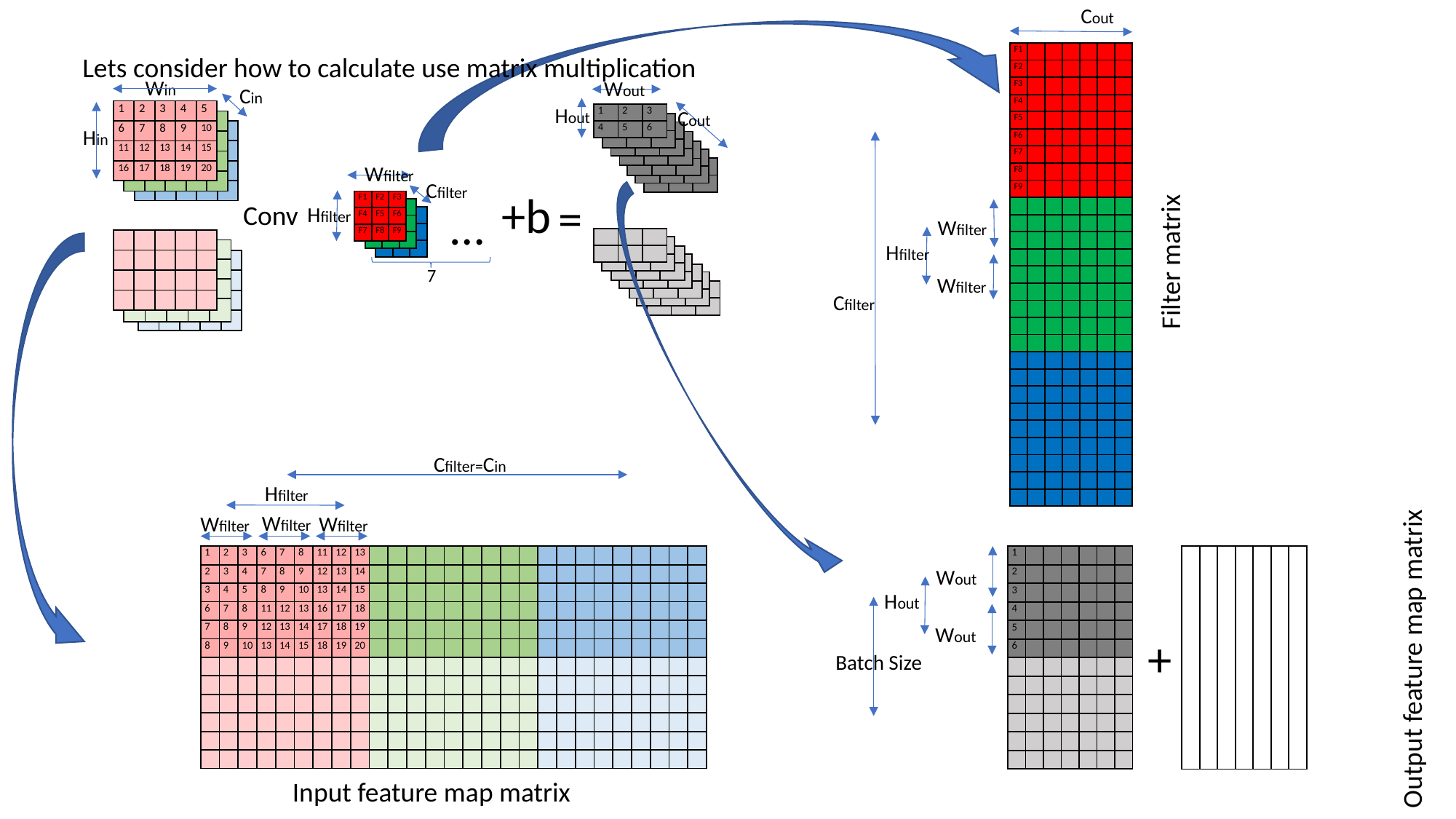

Cout

| F1 |  |  |  |  |  |  |
| --- | --- | --- | --- | --- | --- | --- |
| F2 |  |  |  |  |  |  |
| F3 |  |  |  |  |  |  |
| F4 |  |  |  |  |  |  |
| F5 |  |  |  |  |  |  |
| F6 |  |  |  |  |  |  |
| F7 |  |  |  |  |  |  |
| F8 |  |  |  |  |  |  |
| F9 |  |  |  |  |  |  |
|  |  |  |  |  |  |  |
|  |  |  |  |  |  |  |
|  |  |  |  |  |  |  |
|  |  |  |  |  |  |  |
|  |  |  |  |  |  |  |
|  |  |  |  |  |  |  |
|  |  |  |  |  |  |  |
|  |  |  |  |  |  |  |
|  |  |  |  |  |  |  |
|  |  |  |  |  |  |  |
|  |  |  |  |  |  |  |
|  |  |  |  |  |  |  |
|  |  |  |  |  |  |  |
|  |  |  |  |  |  |  |
|  |  |  |  |  |  |  |
|  |  |  |  |  |  |  |
|  |  |  |  |  |  |  |
|  |  |  |  |  |  |  |
Lets consider how to calculate use matrix multiplication
Win
Wout
Cin
Hout
Cout
| 1 | 2 | 3 | 4 | 5 |
| --- | --- | --- | --- | --- |
| 6 | 7 | 8 | 9 | 10 |
| 11 | 12 | 13 | 14 | 15 |
| 16 | 17 | 18 | 19 | 20 |
| 1 | 2 | 3 |
| --- | --- | --- |
| 4 | 5 | 6 |
|  |  |  |  |  |
| --- | --- | --- | --- | --- |
|  |  |  |  |  |
|  |  |  |  |  |
|  |  |  |  |  |
|  |  |  |
| --- | --- | --- |
|  |  |  |
Hin
|  |  |  |  |  |
| --- | --- | --- | --- | --- |
|  |  |  |  |  |
|  |  |  |  |  |
|  |  |  |  |  |
|  |  |  |
| --- | --- | --- |
|  |  |  |
|  |  |  |
| --- | --- | --- |
|  |  |  |
|  |  |  |
| --- | --- | --- |
|  |  |  |
|  |  |  |
| --- | --- | --- |
|  |  |  |
Wfilter
|  |  |  |
| --- | --- | --- |
|  |  |  |
Cfilter
+b
=
| F1 | F2 | F3 |
| --- | --- | --- |
| F4 | F5 | F6 |
| F7 | F8 | F9 |
…
Conv
Hfilter
|  |  |  |
| --- | --- | --- |
|  |  |  |
|  |  |  |

|  |  |  |
| --- | --- | --- |
|  |  |  |
|  |  |  |
Wfilter
|  |  |  |
| --- | --- | --- |
|  |  |  |
|  |  |  |  |  |
| --- | --- | --- | --- | --- |
|  |  |  |  |  |
|  |  |  |  |  |
|  |  |  |  |  |
Hfilter
|  |  |  |
| --- | --- | --- |
|  |  |  |
Filter matrix
|  |  |  |  |  |
| --- | --- | --- | --- | --- |
|  |  |  |  |  |
|  |  |  |  |  |
|  |  |  |  |  |
|  |  |  |
| --- | --- | --- |
|  |  |  |
|  |  |  |  |  |
| --- | --- | --- | --- | --- |
|  |  |  |  |  |
|  |  |  |  |  |
|  |  |  |  |  |
|  |  |  |
| --- | --- | --- |
|  |  |  |
7
|  |  |  |
| --- | --- | --- |
|  |  |  |
Wfilter
|  |  |  |
| --- | --- | --- |
|  |  |  |
|  |  |  |
| --- | --- | --- |
|  |  |  |
Cfilter

Cfilter=Cin

Hfilter
Wfilter
Wfilter
Wfilter
| 1 | 2 | 3 | 6 | 7 | 8 | 11 | 12 | 13 |  |  |  |  |  |  |  |  |  |  |  |  |  |  |  |  |  |  |
| --- | --- | --- | --- | --- | --- | --- | --- | --- | --- | --- | --- | --- | --- | --- | --- | --- | --- | --- | --- | --- | --- | --- | --- | --- | --- | --- |
| 2 | 3 | 4 | 7 | 8 | 9 | 12 | 13 | 14 |  |  |  |  |  |  |  |  |  |  |  |  |  |  |  |  |  |  |
| 3 | 4 | 5 | 8 | 9 | 10 | 13 | 14 | 15 |  |  |  |  |  |  |  |  |  |  |  |  |  |  |  |  |  |  |
| 6 | 7 | 8 | 11 | 12 | 13 | 16 | 17 | 18 |  |  |  |  |  |  |  |  |  |  |  |  |  |  |  |  |  |  |
| 7 | 8 | 9 | 12 | 13 | 14 | 17 | 18 | 19 |  |  |  |  |  |  |  |  |  |  |  |  |  |  |  |  |  |  |
| 8 | 9 | 10 | 13 | 14 | 15 | 18 | 19 | 20 |  |  |  |  |  |  |  |  |  |  |  |  |  |  |  |  |  |  |
|  |  |  |  |  |  |  |  |  |  |  |  |  |  |  |  |  |  |  |  |  |  |  |  |  |  |  |
|  |  |  |  |  |  |  |  |  |  |  |  |  |  |  |  |  |  |  |  |  |  |  |  |  |  |  |
|  |  |  |  |  |  |  |  |  |  |  |  |  |  |  |  |  |  |  |  |  |  |  |  |  |  |  |
|  |  |  |  |  |  |  |  |  |  |  |  |  |  |  |  |  |  |  |  |  |  |  |  |  |  |  |
|  |  |  |  |  |  |  |  |  |  |  |  |  |  |  |  |  |  |  |  |  |  |  |  |  |  |  |
|  |  |  |  |  |  |  |  |  |  |  |  |  |  |  |  |  |  |  |  |  |  |  |  |  |  |  |
| 1 |  |  |  |  |  |  |
| --- | --- | --- | --- | --- | --- | --- |
| 2 |  |  |  |  |  |  |
| 3 |  |  |  |  |  |  |
| 4 |  |  |  |  |  |  |
| 5 |  |  |  |  |  |  |
| 6 |  |  |  |  |  |  |
|  |  |  |  |  |  |  |
|  |  |  |  |  |  |  |
|  |  |  |  |  |  |  |
|  |  |  |  |  |  |  |
|  |  |  |  |  |  |  |
|  |  |  |  |  |  |  |
|  |  |  |  |  |  |  |
| --- | --- | --- | --- | --- | --- | --- |
Wout
Hout
Output feature map matrix
Wout
+
Batch Size
Input feature map matrix